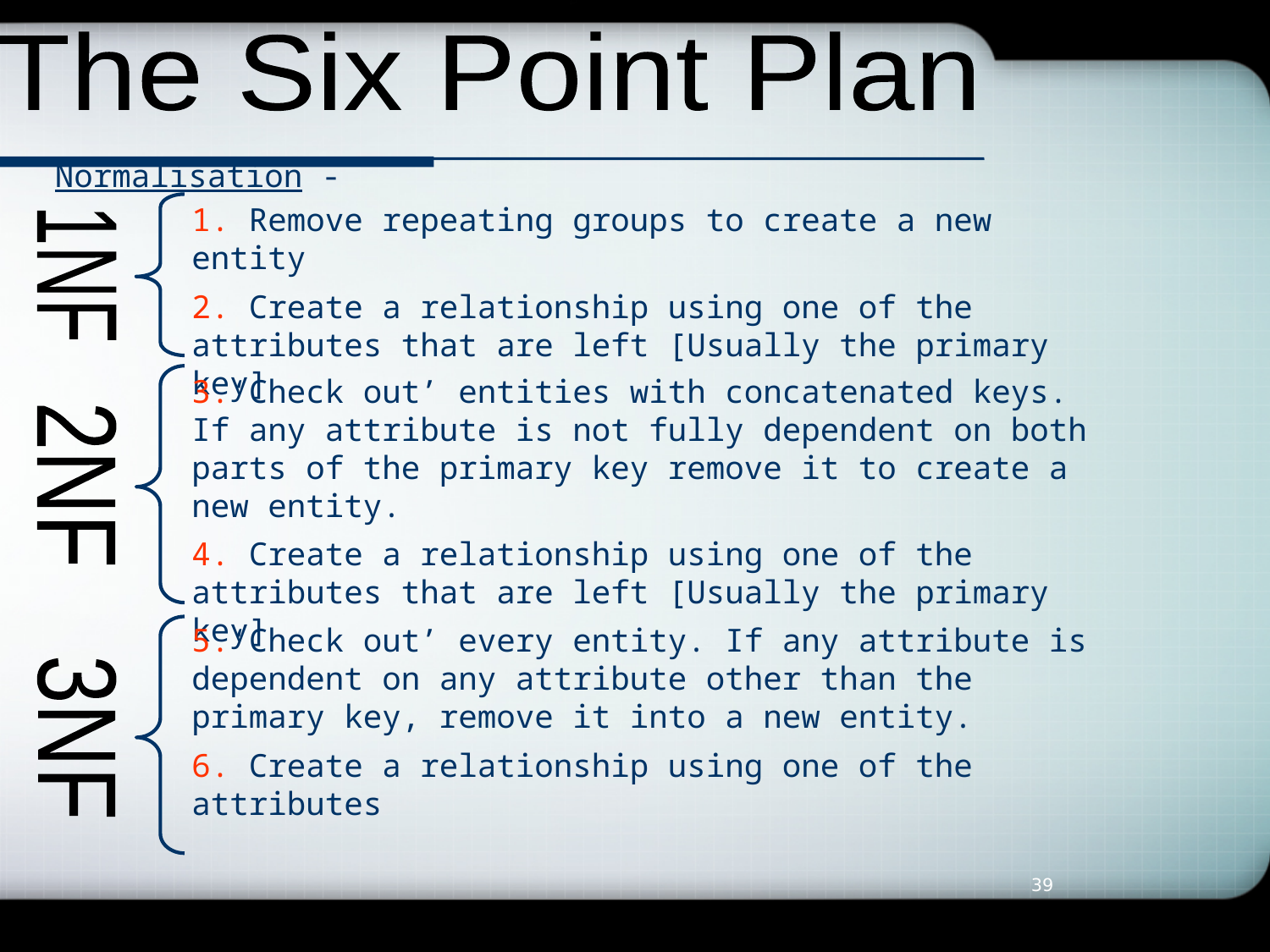

The Six Point Plan

Normalisation -
1. Remove repeating groups to create a new entity
2. Create a relationship using one of the attributes that are left [Usually the primary key]

1NF
3.‘Check out’ entities with concatenated keys. If any attribute is not fully dependent on both parts of the primary key remove it to create a new entity.
4. Create a relationship using one of the attributes that are left [Usually the primary key]

2NF
5.‘Check out’ every entity. If any attribute is dependent on any attribute other than the primary key, remove it into a new entity.
6. Create a relationship using one of the attributes

3NF
39